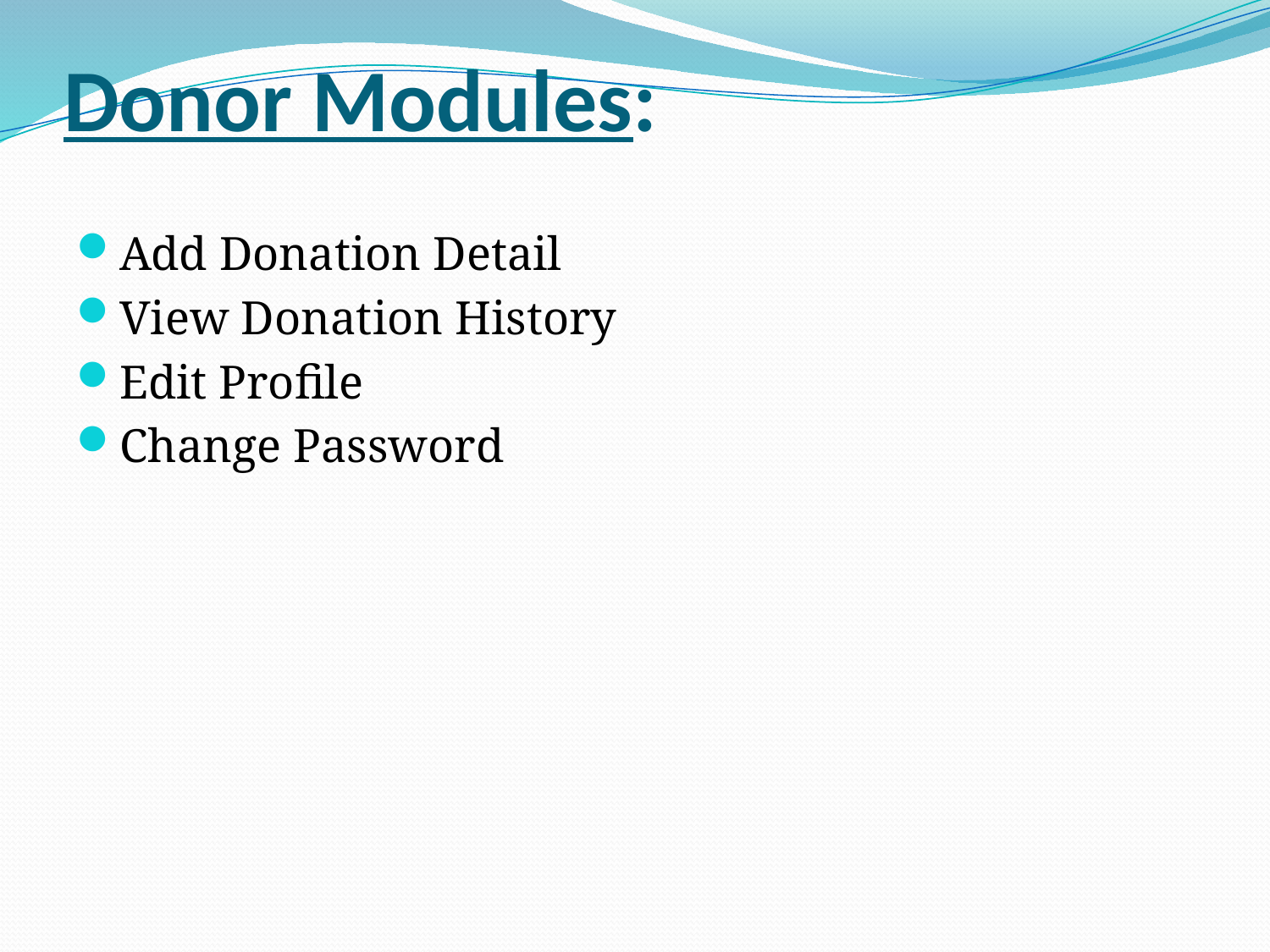

# Donor Modules:
Add Donation Detail
View Donation History
Edit Profile
Change Password